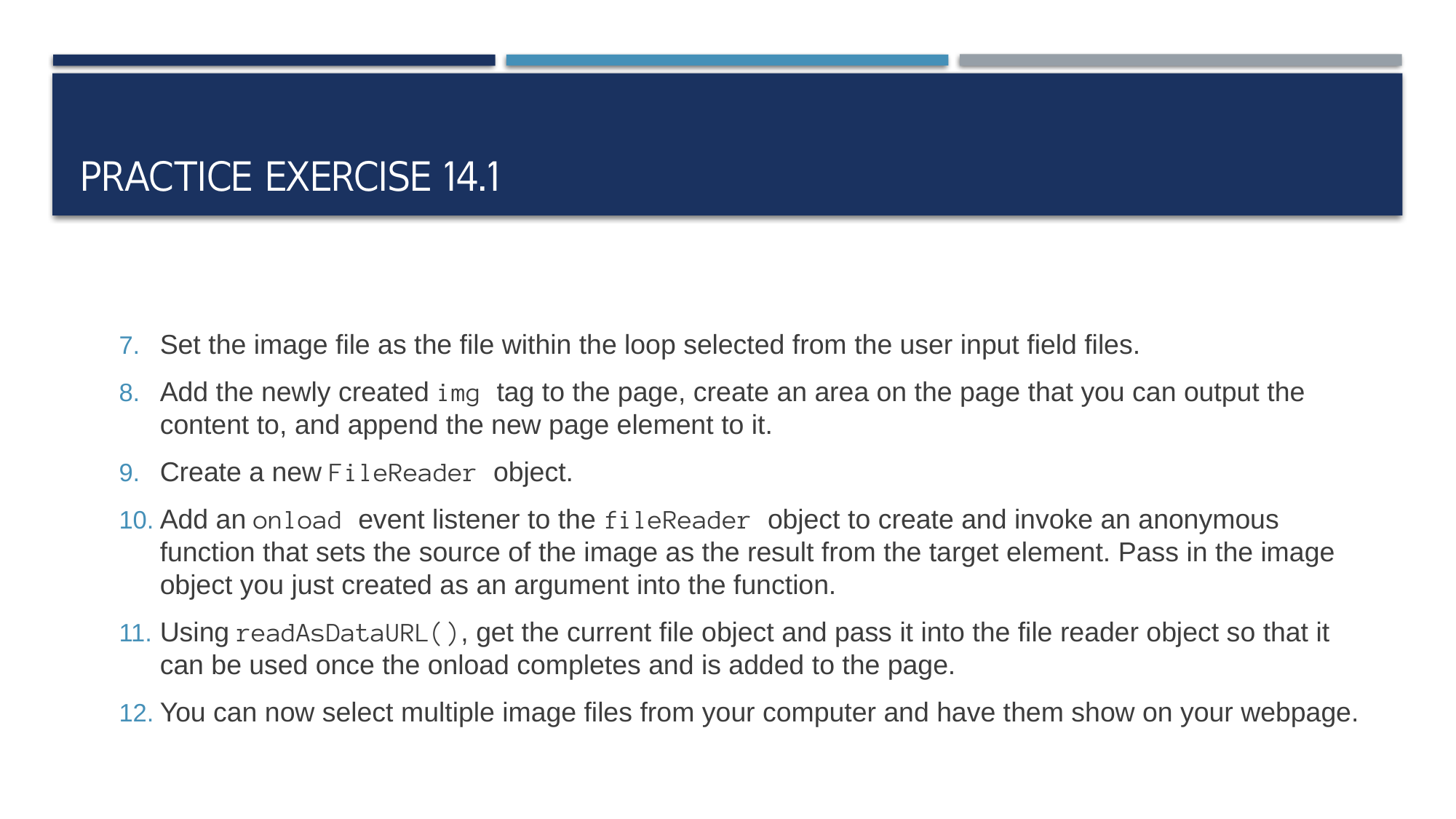

# Practice exercise 14.1
Set the image file as the file within the loop selected from the user input field files.
Add the newly created img tag to the page, create an area on the page that you can output the content to, and append the new page element to it.
Create a new FileReader object.
Add an onload event listener to the fileReader object to create and invoke an anonymous function that sets the source of the image as the result from the target element. Pass in the image object you just created as an argument into the function.
Using readAsDataURL(), get the current file object and pass it into the file reader object so that it can be used once the onload completes and is added to the page.
You can now select multiple image files from your computer and have them show on your webpage.